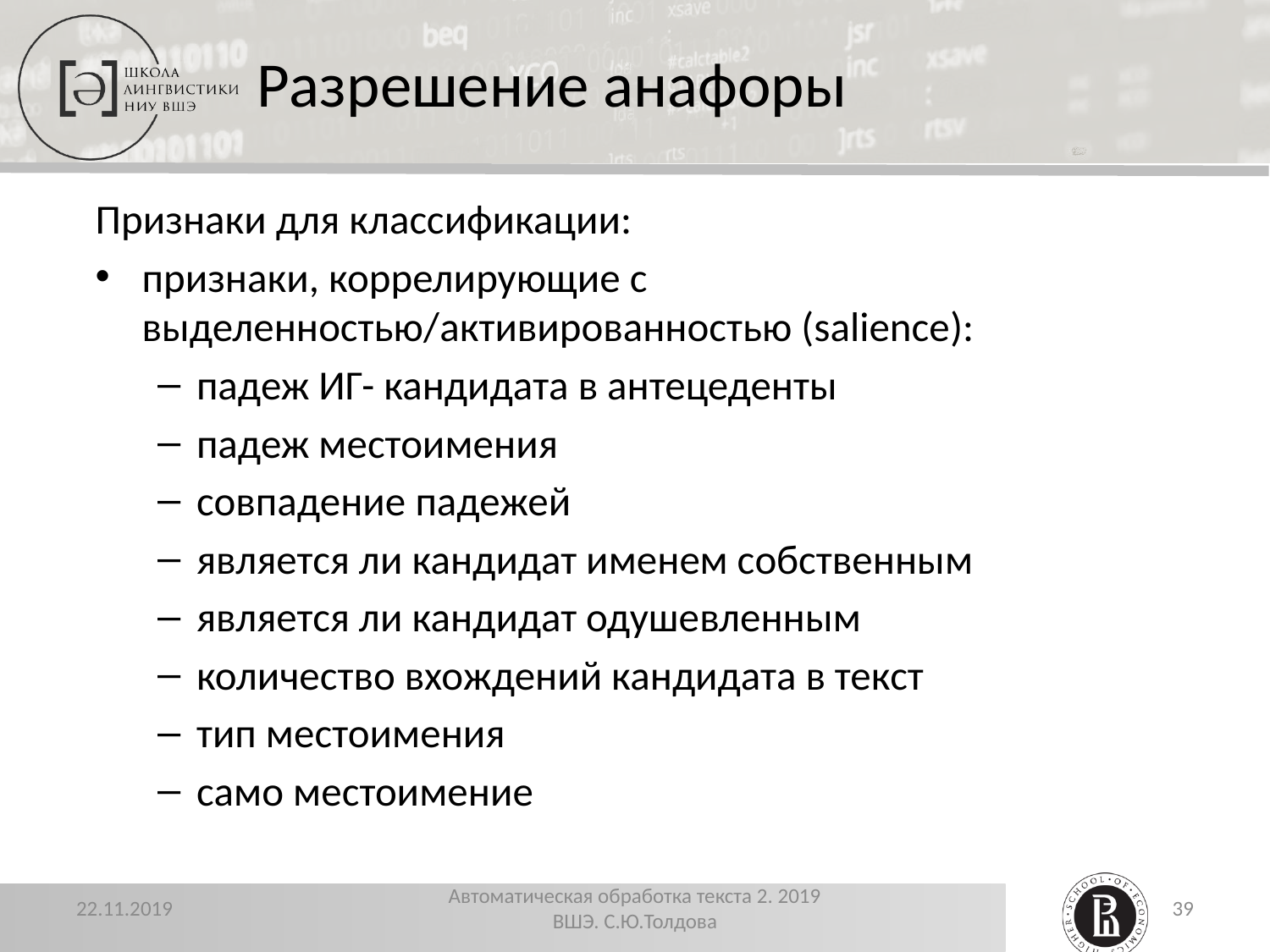

# Разрешение анафоры
Признаки для классификации:
признаки, коррелирующие с выделенностью/активированностью (salience):
падеж ИГ- кандидата в антецеденты
падеж местоимения
совпадение падежей
является ли кандидат именем собственным
является ли кандидат одушевленным
количество вхождений кандидата в текст
тип местоимения
само местоимение

22.11.2019
Автоматическая обработка текста 2. 2019 ВШЭ. С.Ю.Толдова
39